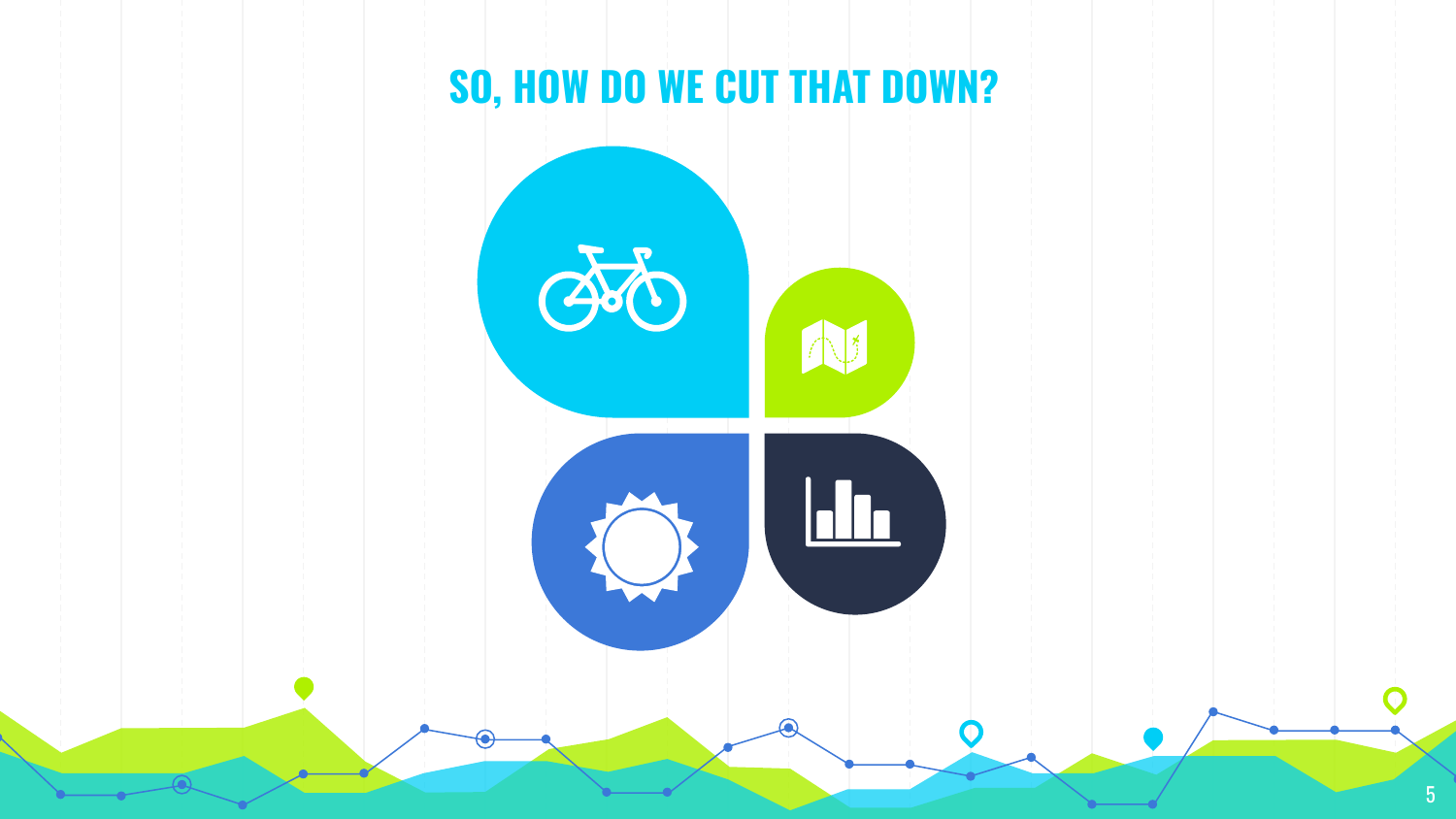

# SO, HOW DO WE CUT THAT DOWN?

5